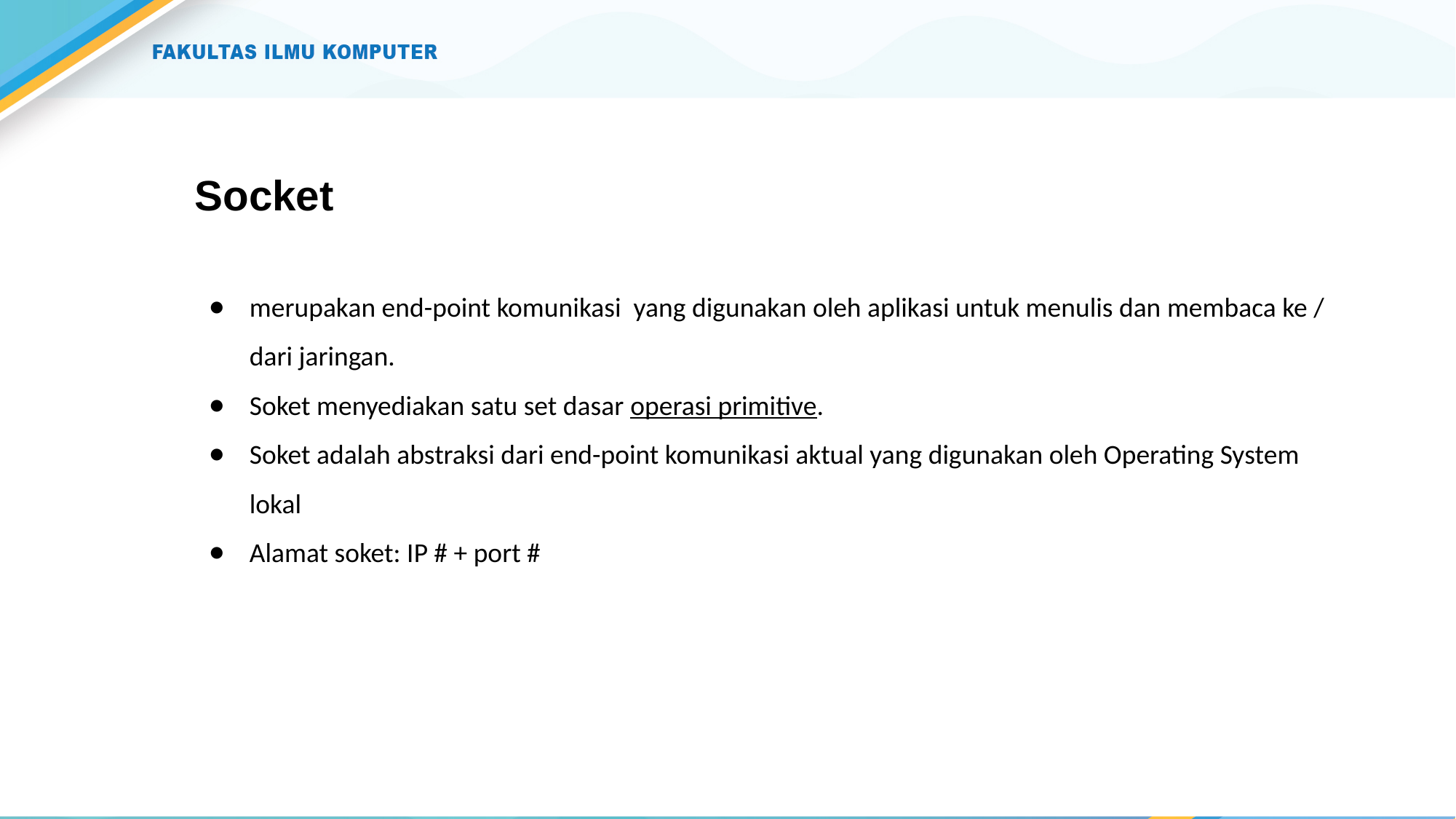

# Socket
merupakan end-point komunikasi  yang digunakan oleh aplikasi untuk menulis dan membaca ke / dari jaringan.
Soket menyediakan satu set dasar operasi primitive.
Soket adalah abstraksi dari end-point komunikasi aktual yang digunakan oleh Operating System lokal
Alamat soket: IP # + port #